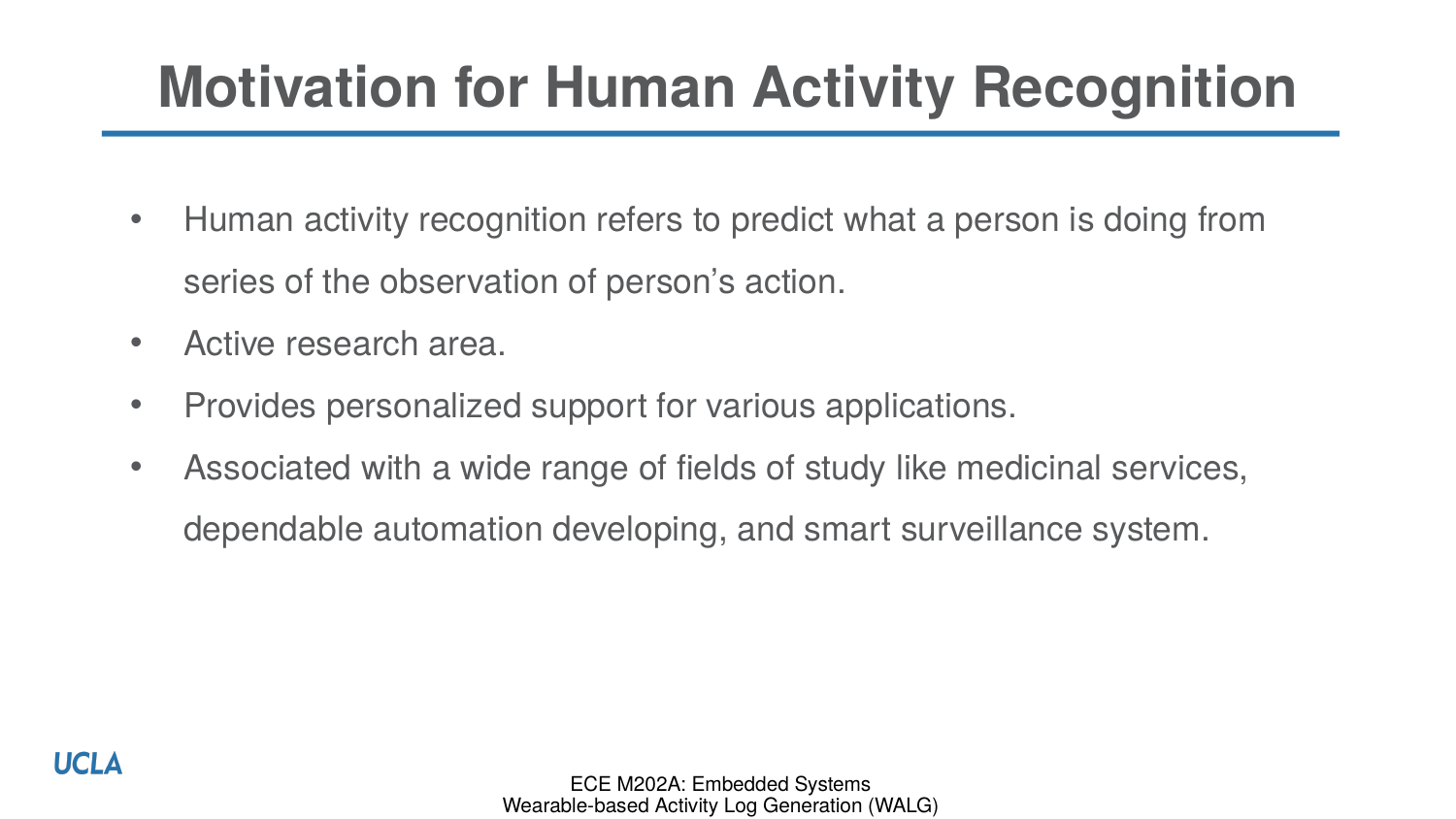

# Motivation for Human Activity Recognition
Human activity recognition refers to predict what a person is doing from series of the observation of person’s action.
Active research area.
Provides personalized support for various applications.
Associated with a wide range of fields of study like medicinal services, dependable automation developing, and smart surveillance system.